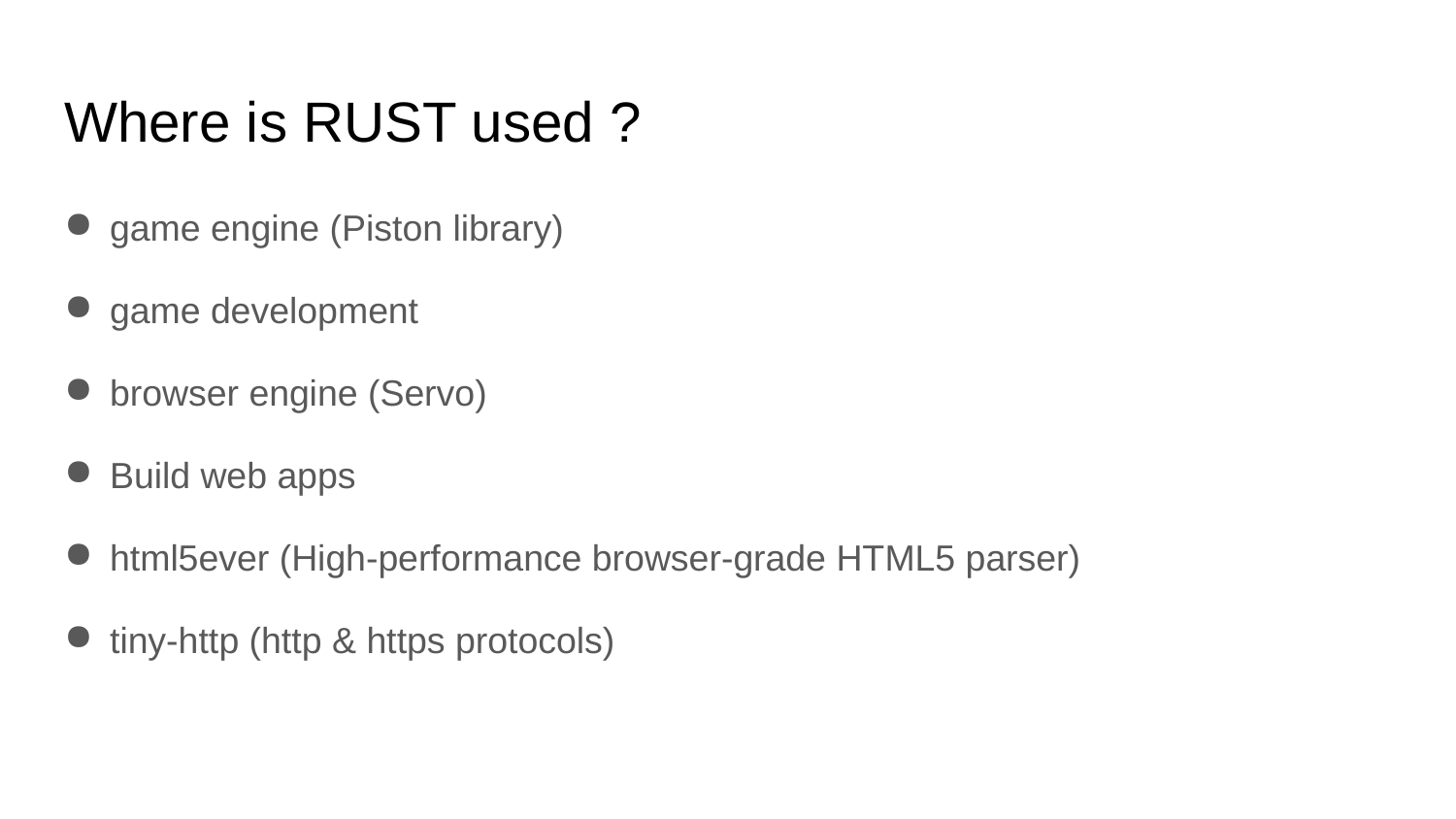

# Where is RUST used ?
game engine (Piston library)
game development
browser engine (Servo)
Build web apps
html5ever (High-performance browser-grade HTML5 parser)
tiny-http (http & https protocols)